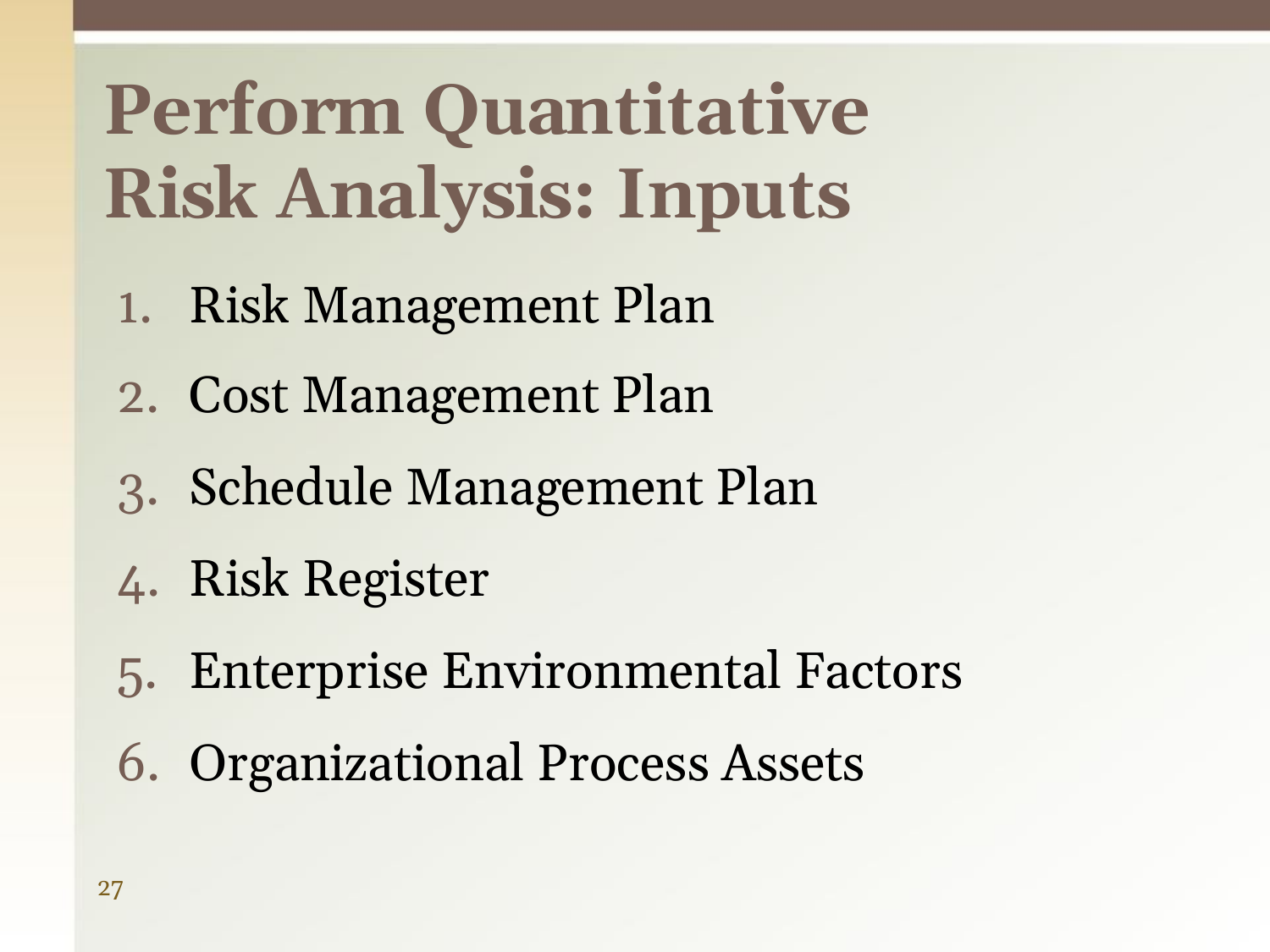

# Perform Quantitative Risk Analysis: Inputs
Risk Management Plan
Cost Management Plan
Schedule Management Plan
Risk Register
Enterprise Environmental Factors
Organizational Process Assets
27